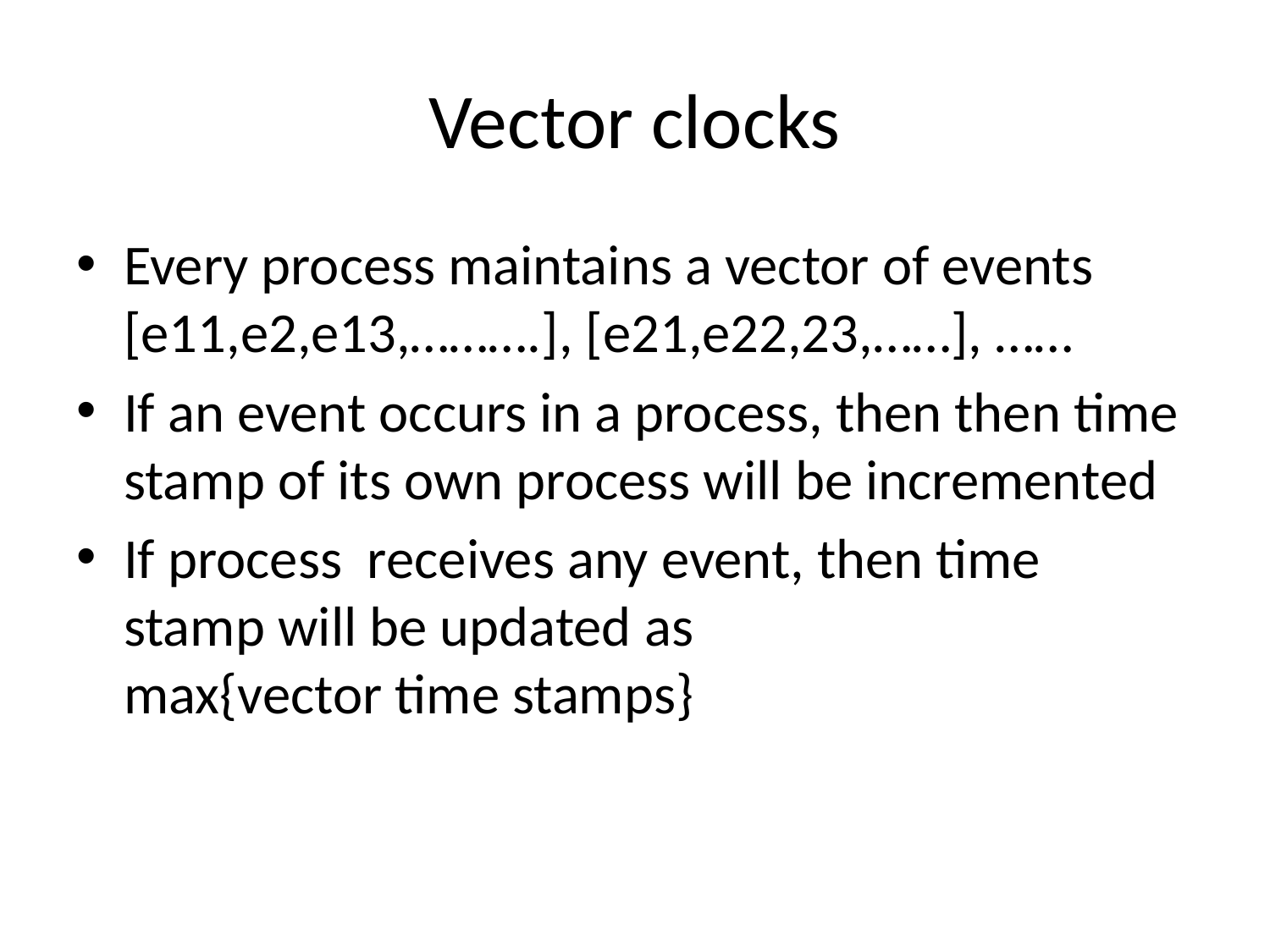

# Vector clocks
Every process maintains a vector of events [e11,e2,e13,……….], [e21,e22,23,……], ……
If an event occurs in a process, then then time stamp of its own process will be incremented
If process  receives any event, then time stamp will be updated as                   max{vector time stamps}